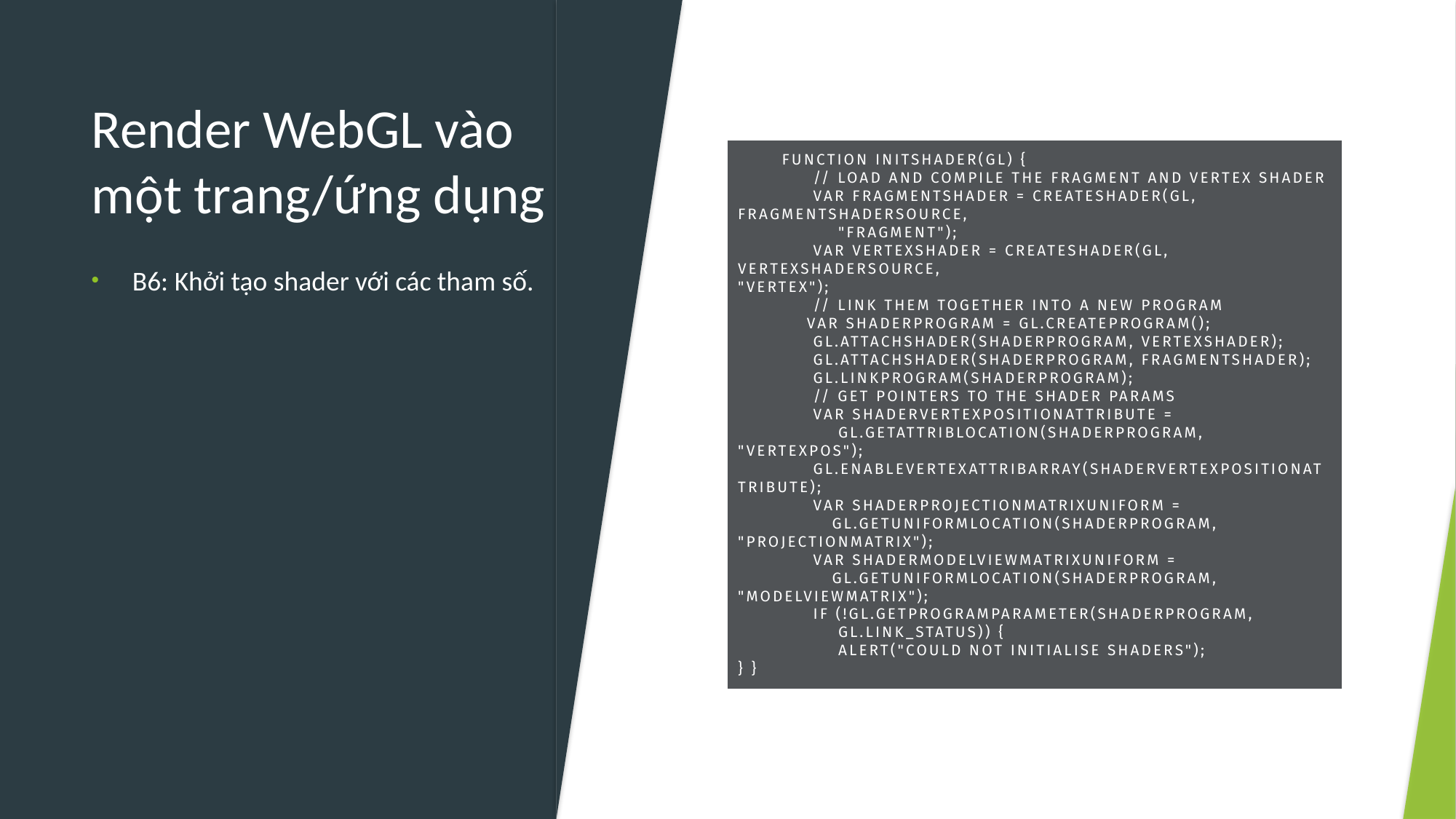

# Render WebGL vào một trang/ứng dụng
| function initShader(gl) {             // load and compile the fragment and vertex shader             var fragmentShader = createShader(gl, fragmentShaderSource,                 "fragment");             var vertexShader = createShader(gl, vertexShaderSource, "vertex");             // link them together into a new program            var shaderProgram = gl.createProgram();             gl.attachShader(shaderProgram, vertexShader);             gl.attachShader(shaderProgram, fragmentShader);             gl.linkProgram(shaderProgram);             // get pointers to the shader params             var shaderVertexPositionAttribute =                 gl.getAttribLocation(shaderProgram, "vertexPos");             gl.enableVertexAttribArray(shaderVertexPositionAttribute);             var shaderProjectionMatrixUniform =                gl.getUniformLocation(shaderProgram, "projectionMatrix");             var shaderModelViewMatrixUniform =                gl.getUniformLocation(shaderProgram, "modelViewMatrix");             if (!gl.getProgramParameter(shaderProgram,                 gl.LINK\_STATUS)) {                 alert("Could not initialise shaders"); } } |
| --- |
B6: Khởi tạo shader với các tham số.